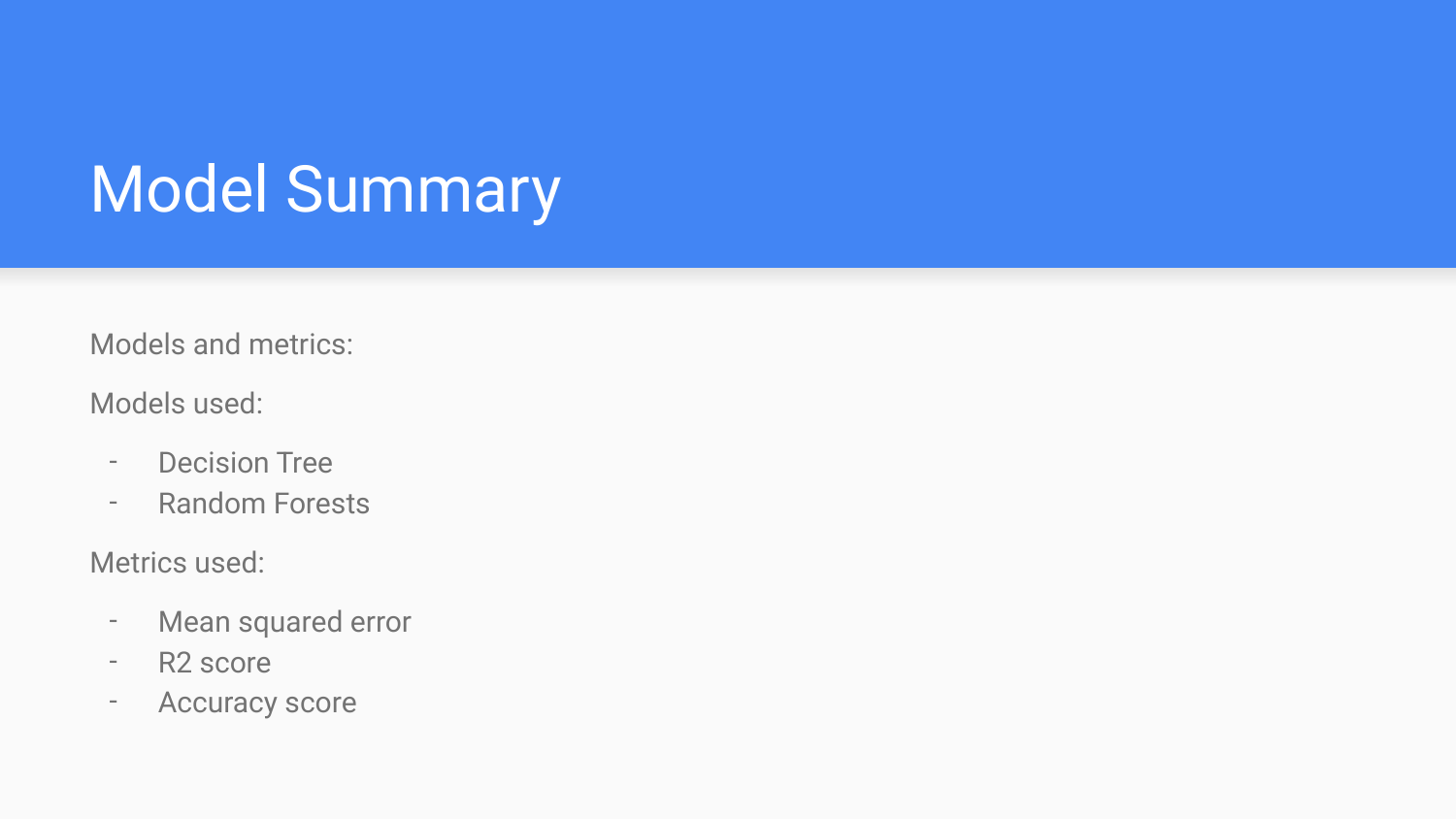

# Model Summary
Models and metrics:
Models used:
Decision Tree
Random Forests
Metrics used:
Mean squared error
R2 score
Accuracy score